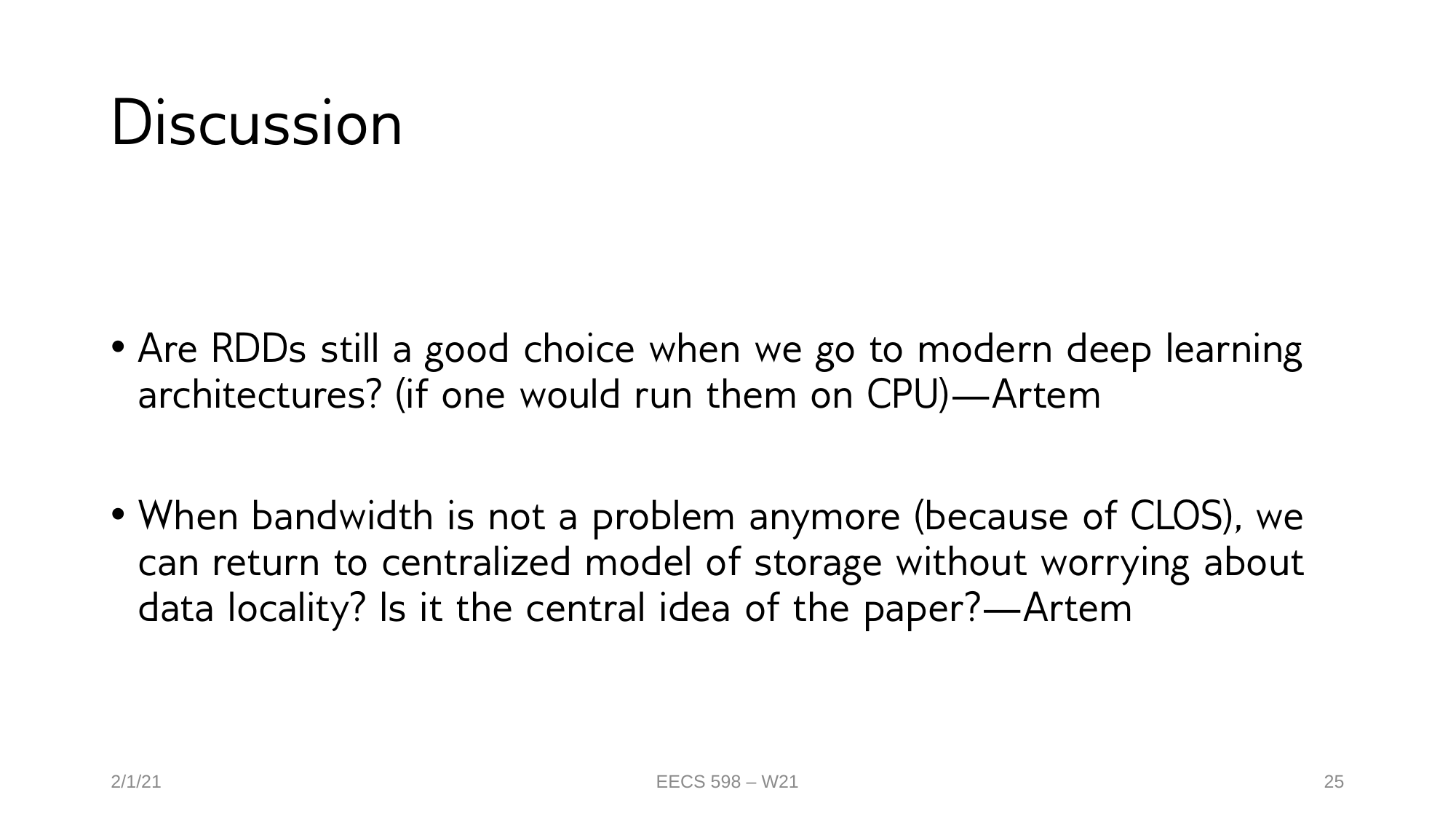

# Discussion
Are RDDs still a good choice when we go to modern deep learning architectures? (if one would run them on CPU)—Artem

When bandwidth is not a problem anymore (because of CLOS), we can return to centralized model of storage without worrying about data locality? Is it the central idea of the paper?—Artem
2/1/21
EECS 598 – W21
25